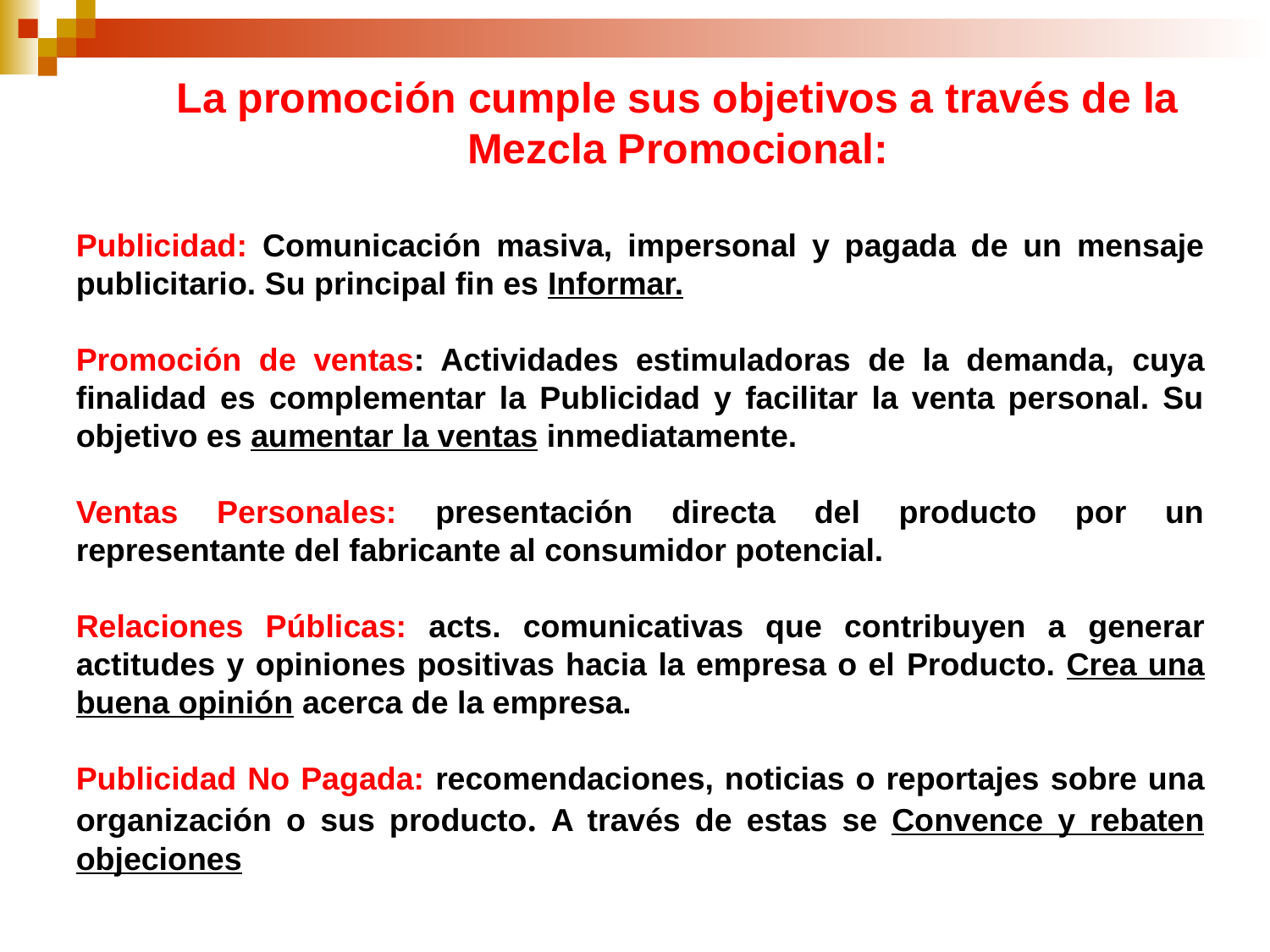

La promoción cumple sus objetivos a través de la
Mezcla Promocional:
Publicidad: Comunicación masiva, impersonal y pagada de un mensaje publicitario. Su principal fin es Informar.

Promoción de ventas: Actividades estimuladoras de la demanda, cuya finalidad es complementar la Publicidad y facilitar la venta personal. Su objetivo es aumentar la ventas inmediatamente.

Ventas Personales: presentación directa del producto por un representante del fabricante al consumidor potencial.

Relaciones Públicas: acts. comunicativas que contribuyen a generar actitudes y opiniones positivas hacia la empresa o el Producto. Crea una buena opinión acerca de la empresa.

Publicidad No Pagada: recomendaciones, noticias o reportajes sobre una organización o sus producto. A través de estas se Convence y rebaten objeciones